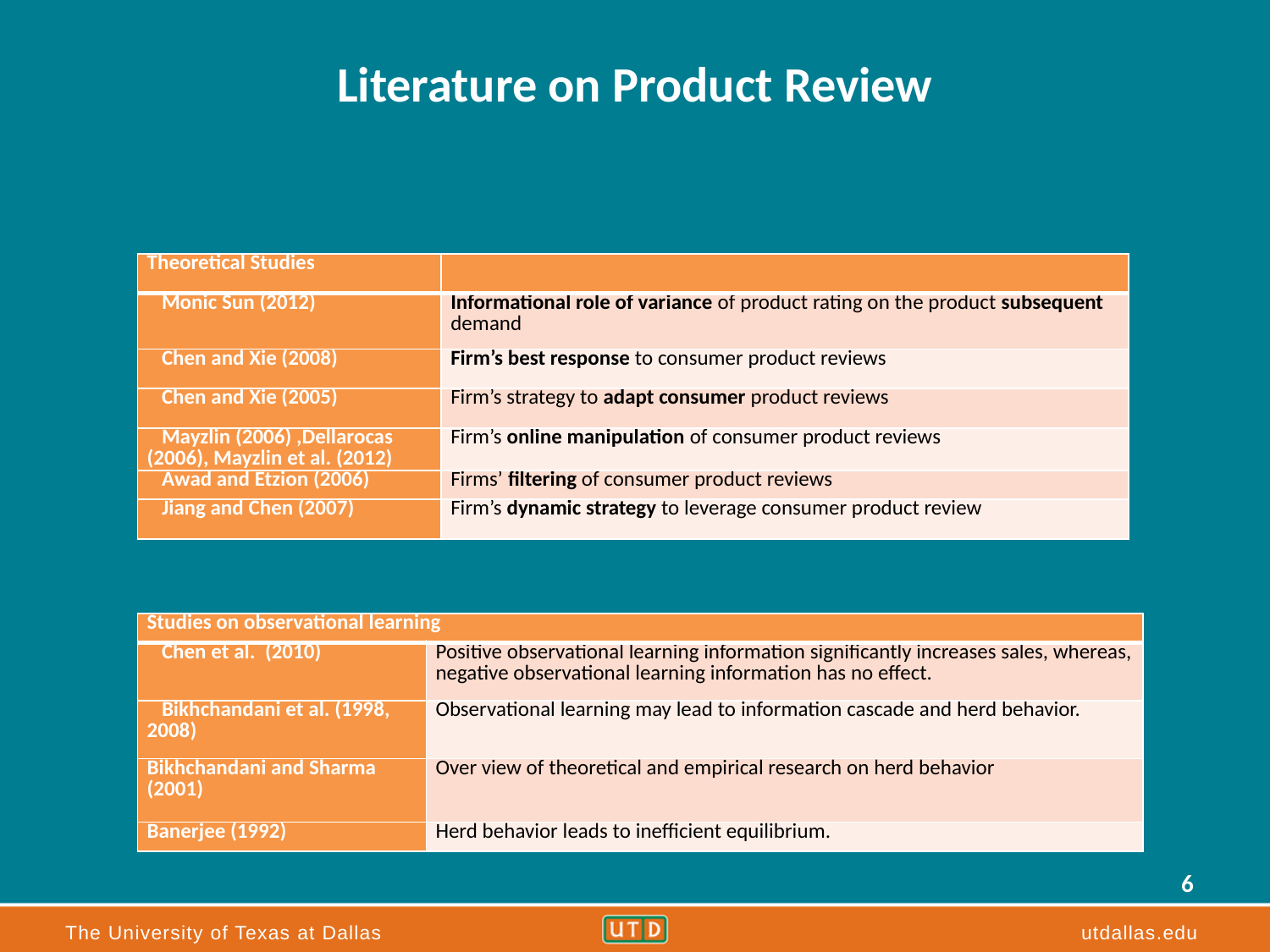

# Literature on Product Review
| Theoretical Studies |  |
| --- | --- |
| Monic Sun (2012) | Informational role of variance of product rating on the product subsequent demand |
| Chen and Xie (2008) | Firm’s best response to consumer product reviews |
| Chen and Xie (2005) | Firm’s strategy to adapt consumer product reviews |
| Mayzlin (2006) ,Dellarocas (2006), Mayzlin et al. (2012) | Firm’s online manipulation of consumer product reviews |
| Awad and Etzion (2006) | Firms’ filtering of consumer product reviews |
| Jiang and Chen (2007) | Firm’s dynamic strategy to leverage consumer product review |
| Studies on observational learning |  |
| --- | --- |
| Chen et al. (2010) | Positive observational learning information significantly increases sales, whereas, negative observational learning information has no effect. |
| Bikhchandani et al. (1998, 2008) | Observational learning may lead to information cascade and herd behavior. |
| Bikhchandani and Sharma (2001) | Over view of theoretical and empirical research on herd behavior |
| Banerjee (1992) | Herd behavior leads to inefficient equilibrium. |
6